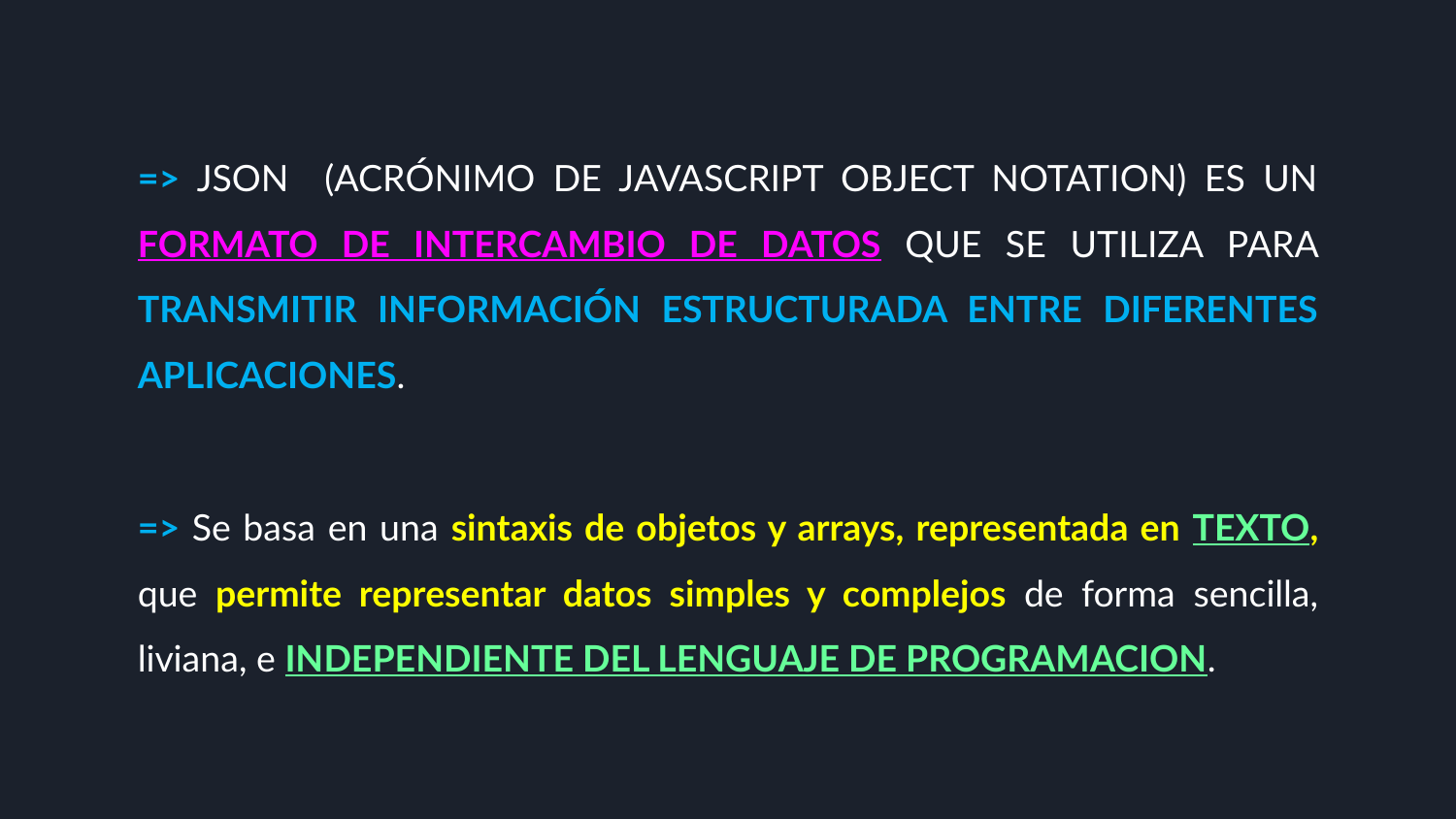

=> JSON  (ACRÓNIMO DE JAVASCRIPT OBJECT NOTATION) ES UN FORMATO DE INTERCAMBIO DE DATOS QUE SE UTILIZA PARA TRANSMITIR INFORMACIÓN ESTRUCTURADA ENTRE DIFERENTES APLICACIONES.

=> Se basa en una sintaxis de objetos y arrays, representada en TEXTO, que permite representar datos simples y complejos de forma sencilla, liviana, e INDEPENDIENTE DEL LENGUAJE DE PROGRAMACION.